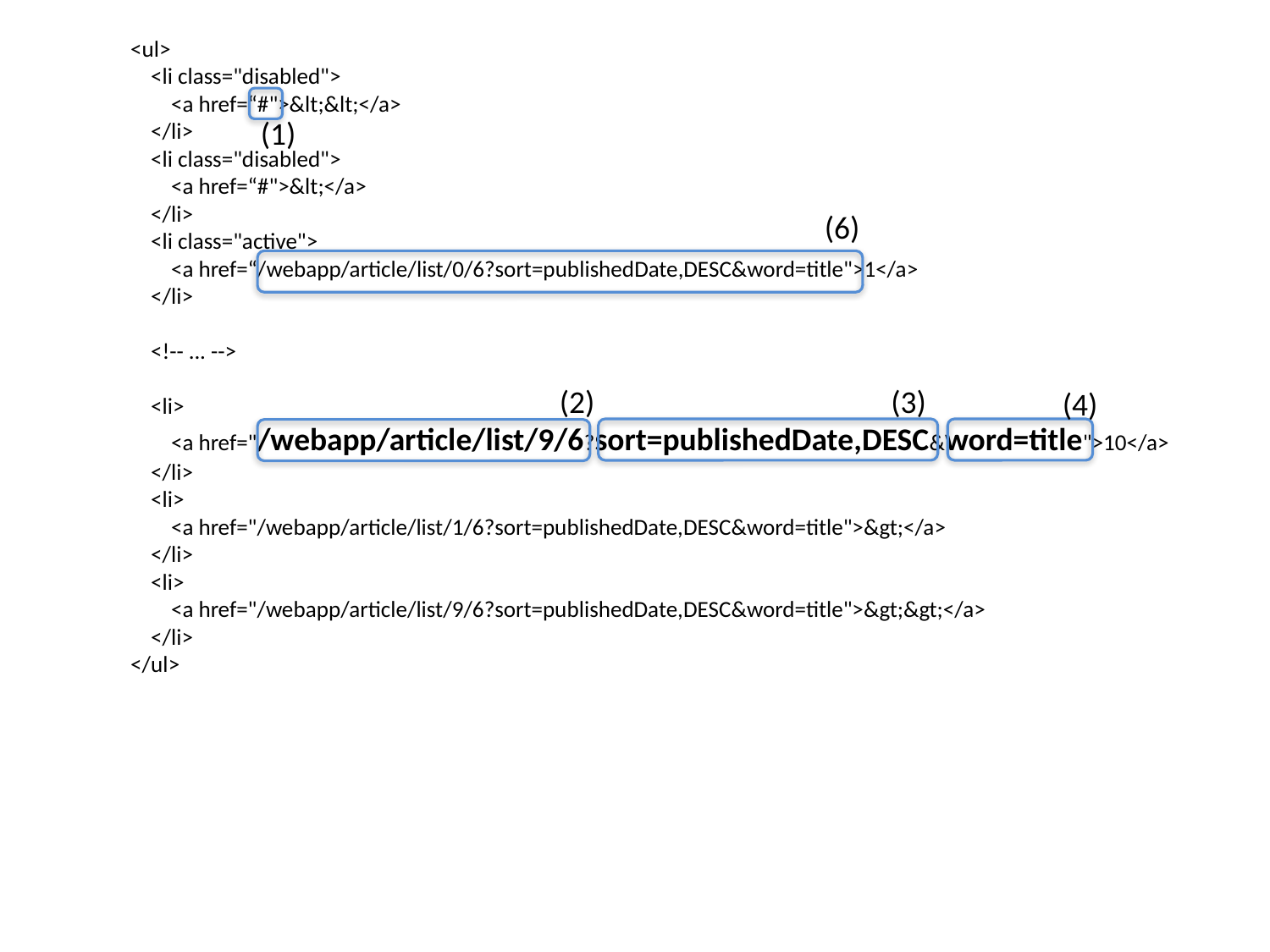

<ul>
    <li class="disabled">
        <a href=“#">&lt;&lt;</a>
    </li>
    <li class="disabled">
        <a href=“#">&lt;</a>
    </li>
    <li class="active">
        <a href=“/webapp/article/list/0/6?sort=publishedDate,DESC&word=title">1</a>
    </li>

    <!-- ... -->

    <li>
        <a href="/webapp/article/list/9/6?sort=publishedDate,DESC&word=title">10</a>
    </li>
    <li>
        <a href="/webapp/article/list/1/6?sort=publishedDate,DESC&word=title">&gt;</a>
    </li>
    <li>
        <a href="/webapp/article/list/9/6?sort=publishedDate,DESC&word=title">&gt;&gt;</a>
    </li>
</ul>

(1)
(6)

(2)
(3)
(4)